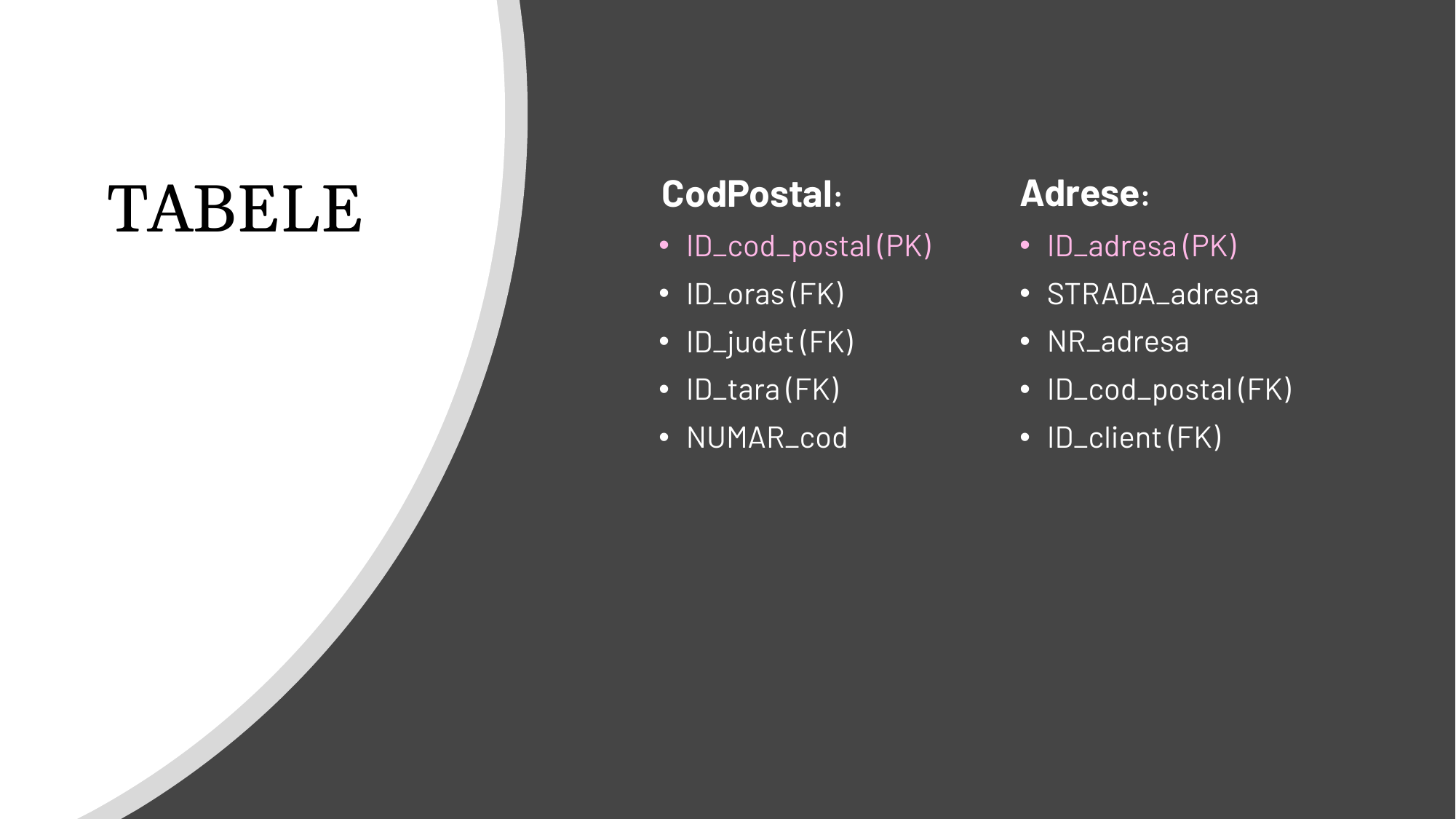

# TABELE
    CodPostal:
ID_cod_postal (PK)
ID_oras (FK)
ID_judet (FK)
ID_tara (FK)
NUMAR_cod
Adrese:
ID_adresa (PK)
STRADA_adresa
NR_adresa
ID_cod_postal (FK)
ID_client (FK)